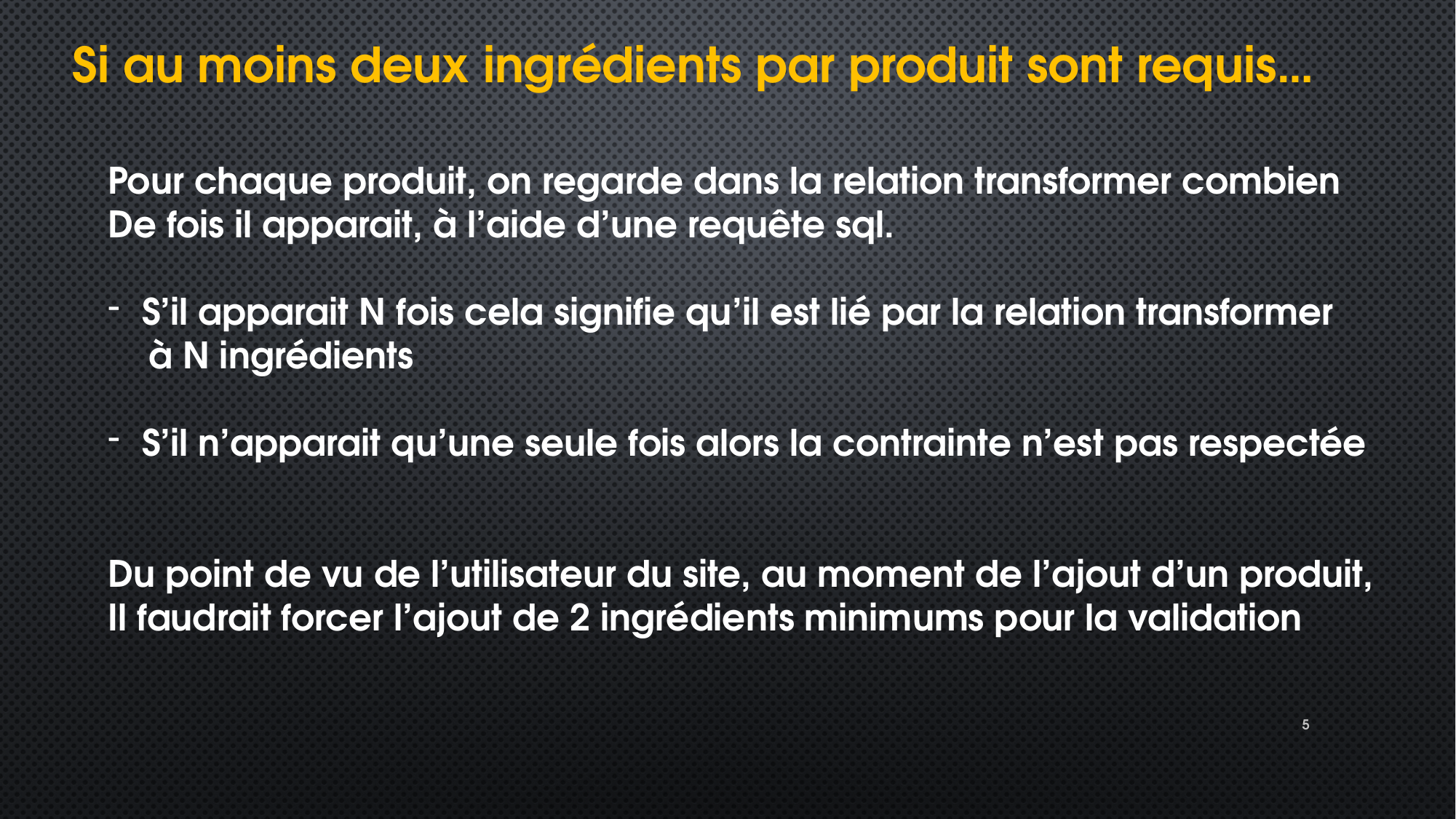

Si au moins deux ingrédients par produit sont requis…
Pour chaque produit, on regarde dans la relation transformer combien
De fois il apparait, à l’aide d’une requête sql.

S’il apparait N fois cela signifie qu’il est lié par la relation transformer
    à N ingrédients

S’il n’apparait qu’une seule fois alors la contrainte n’est pas respectée

Du point de vu de l’utilisateur du site, au moment de l’ajout d’un produit,
Il faudrait forcer l’ajout de 2 ingrédients minimums pour la validation
5